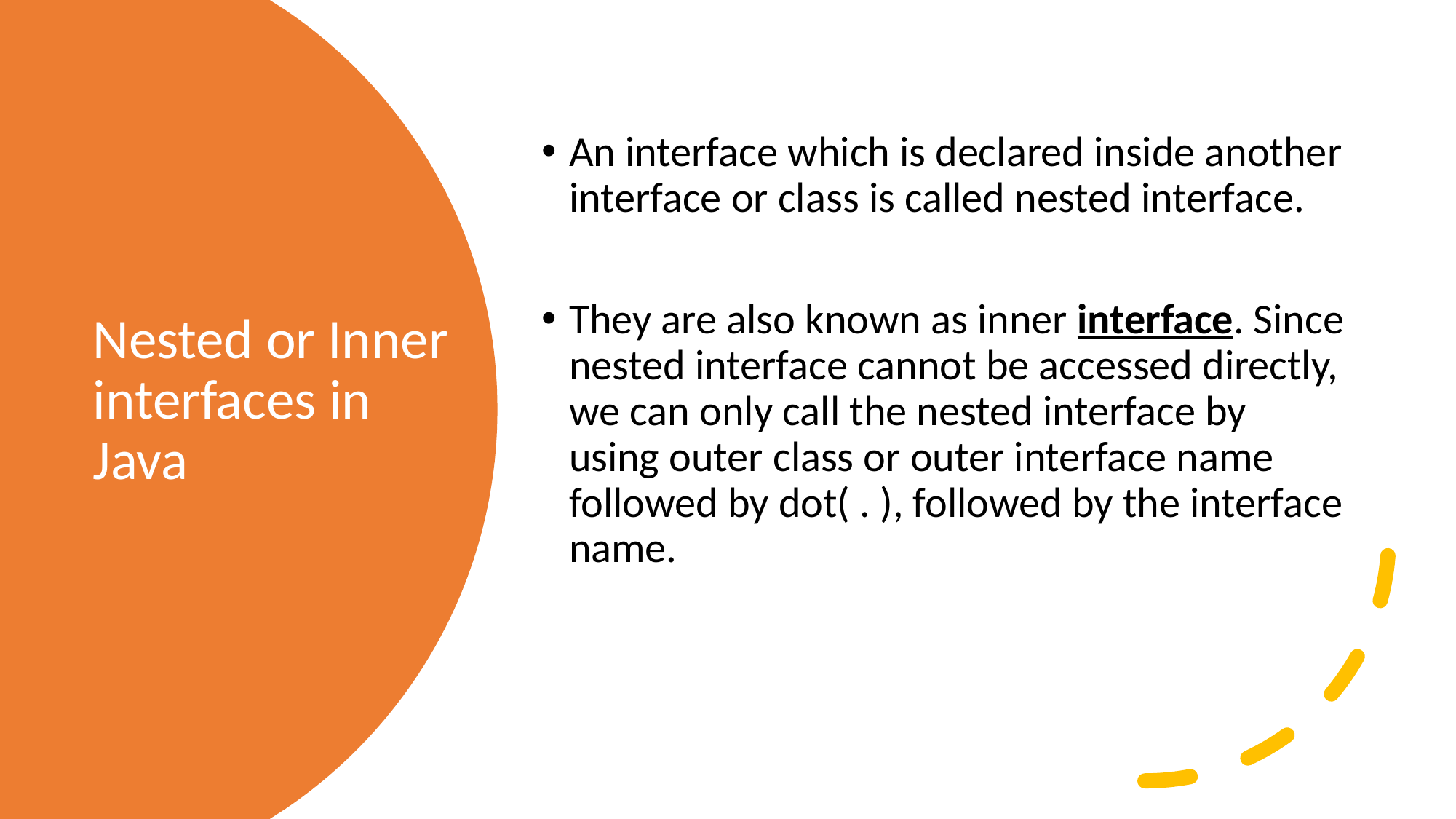

An interface which is declared inside another interface or class is called nested interface.

They are also known as inner interface. Since nested interface cannot be accessed directly, we can only call the nested interface by using outer class or outer interface name followed by dot( . ), followed by the interface name.

# Nested or Inner interfaces in Java